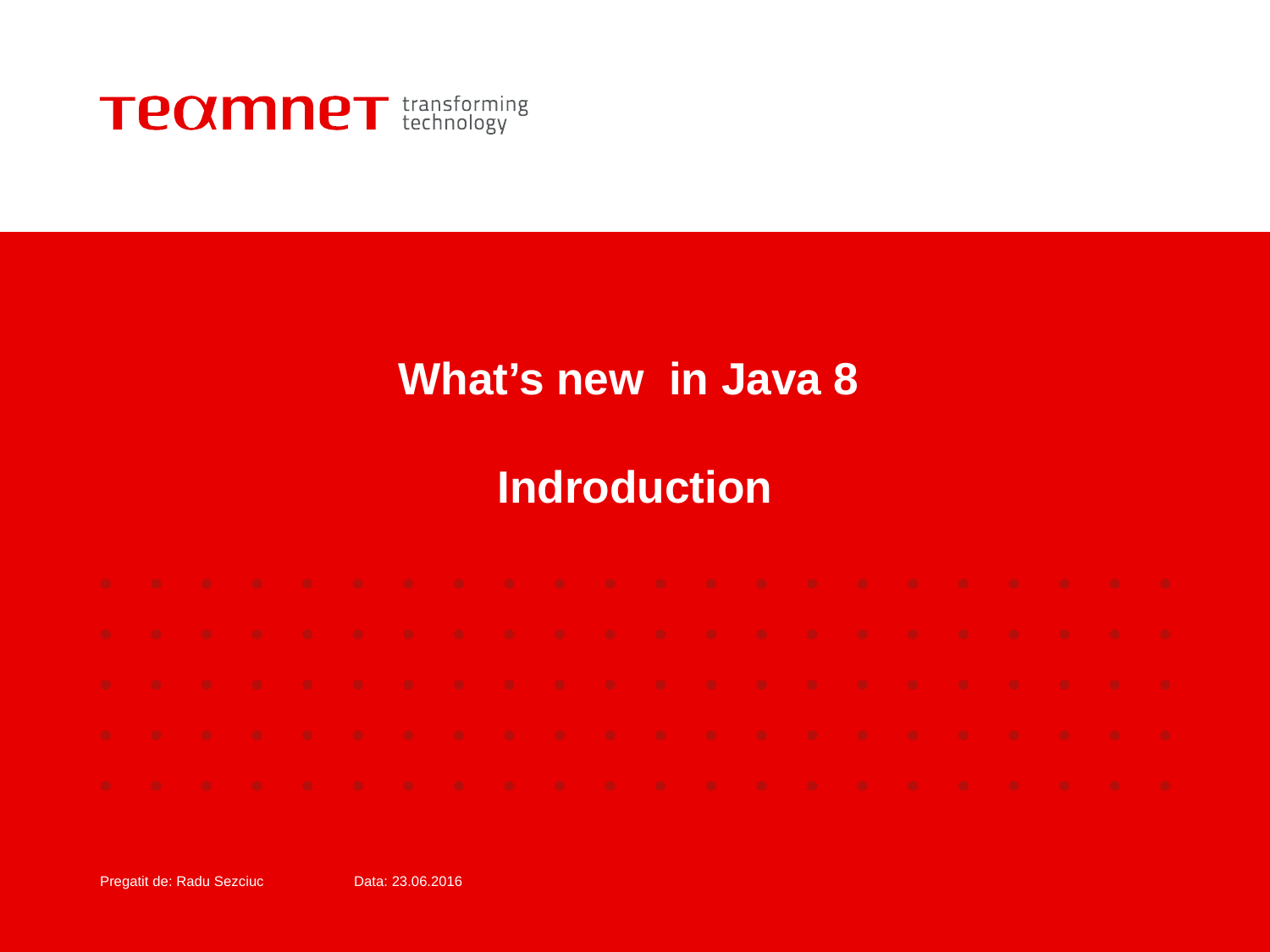

# What’s new  in Java 8 Indroduction
Pregatit de: Radu Sezciuc 	Data: 23.06.2016